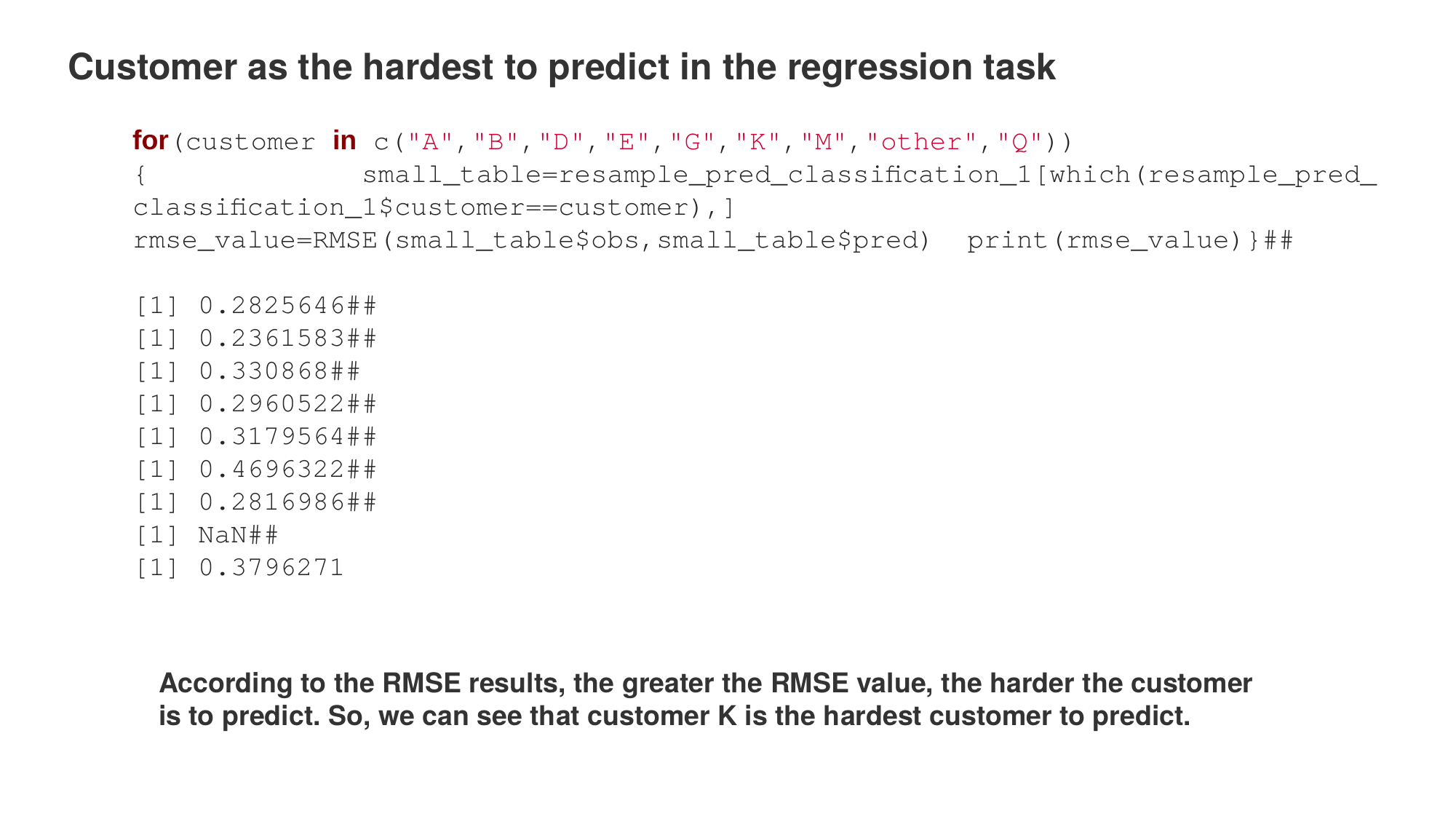

Customer as the hardest to predict in the regression task
for(customer in c("A","B","D","E","G","K","M","other","Q")){             small_table=resample_pred_classification_1[which(resample_pred_classification_1$customer==customer),]  rmse_value=RMSE(small_table$obs,small_table$pred)  print(rmse_value)}##

[1] 0.2825646##
[1] 0.2361583##
[1] 0.330868##
[1] 0.2960522##
[1] 0.3179564##
[1] 0.4696322##
[1] 0.2816986##
[1] NaN##
[1] 0.3796271
According to the RMSE results, the greater the RMSE value, the harder the customer is to predict. So, we can see that customer K is the hardest customer to predict.